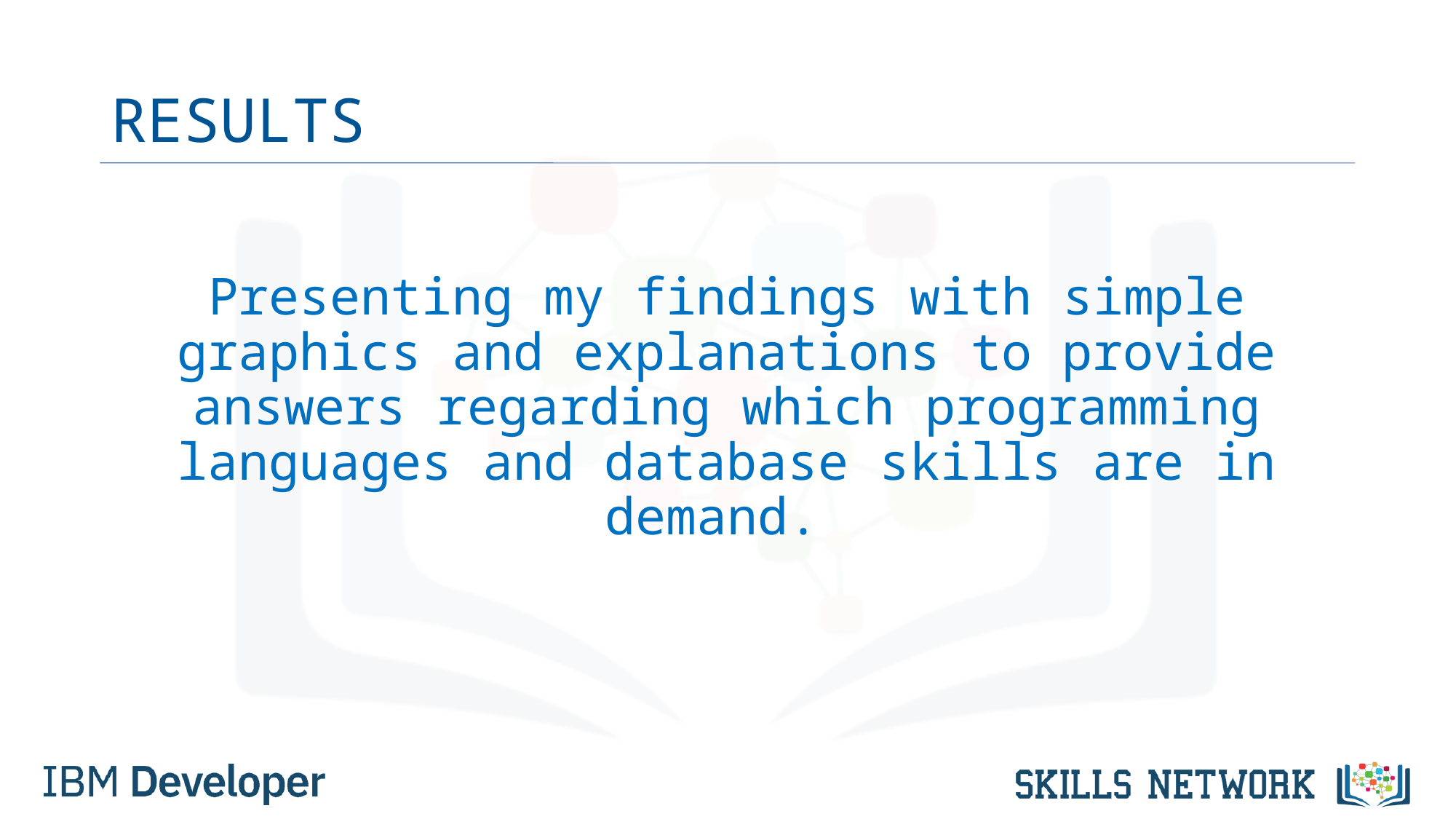

# RESULTS
Presenting my findings with simple graphics and explanations to provide answers regarding which programming languages and database skills are in demand.